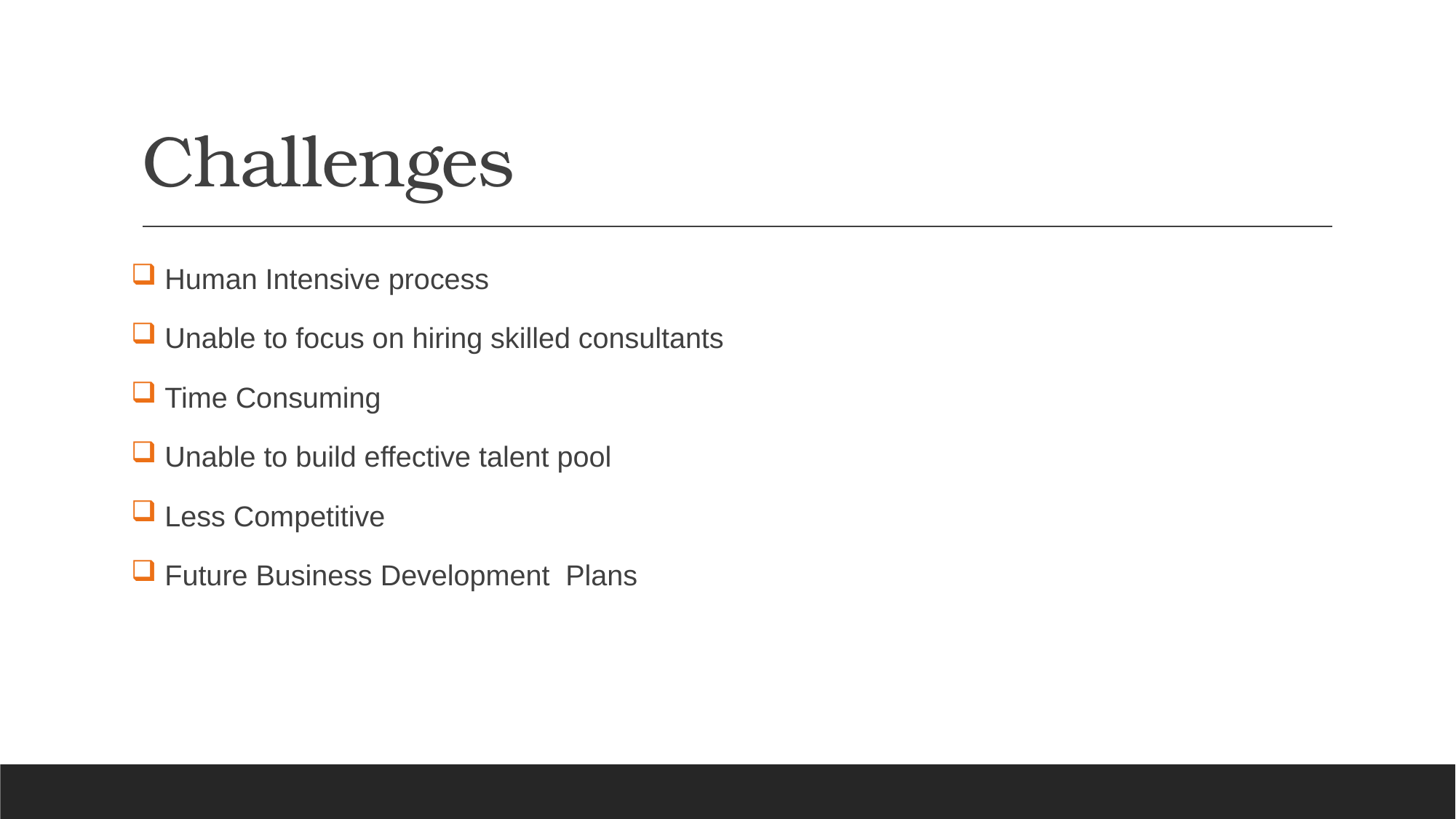

# Challenges
 Human Intensive process
 Unable to focus on hiring skilled consultants
 Time Consuming
 Unable to build effective talent pool
 Less Competitive
 Future Business Development  Plans